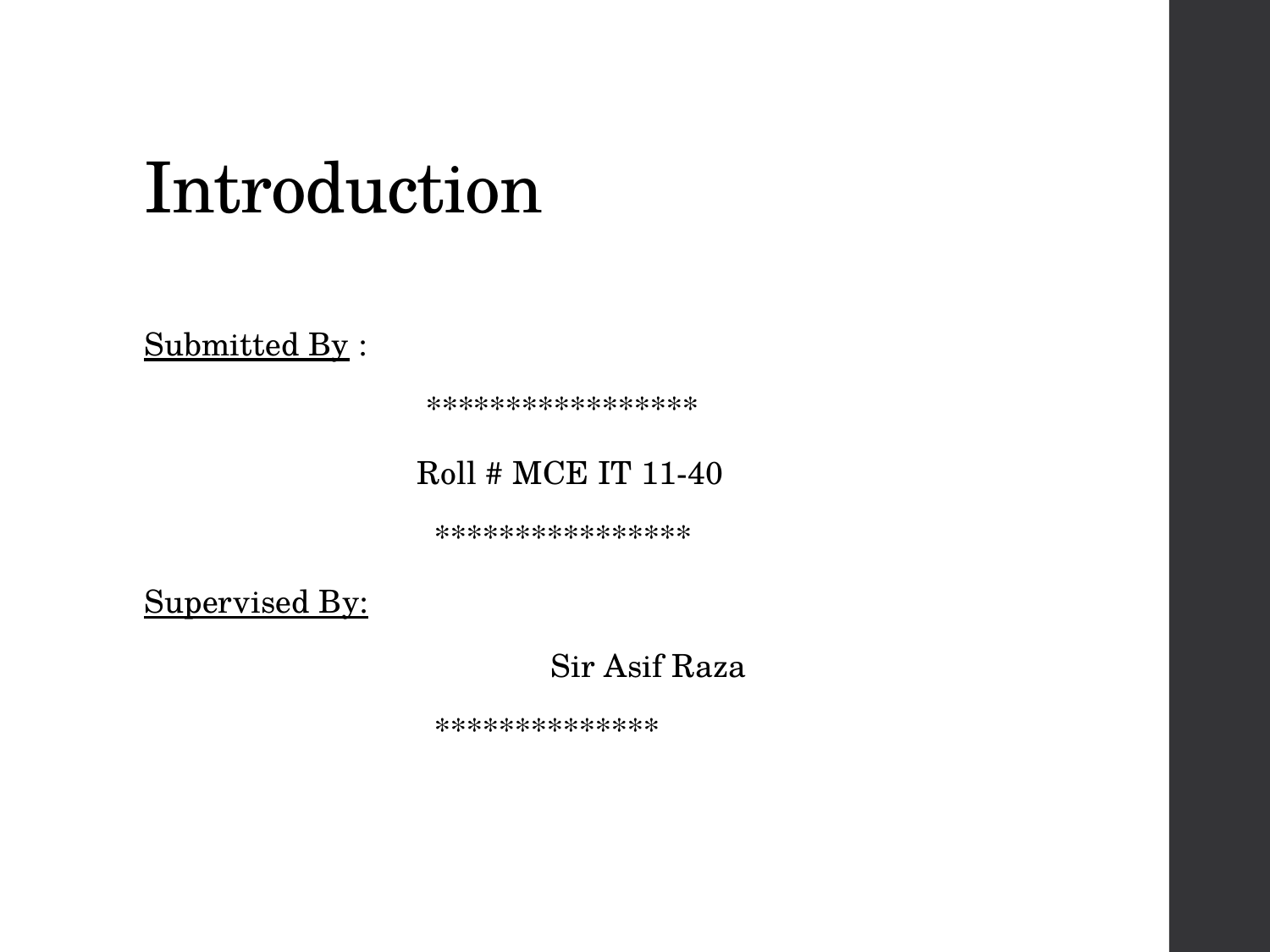

# Introduction

Submitted By :
                               *****************
                              Roll # MCE IT 11-40
                                ****************
Supervised By:
	   			Sir Asif Raza
                                **************